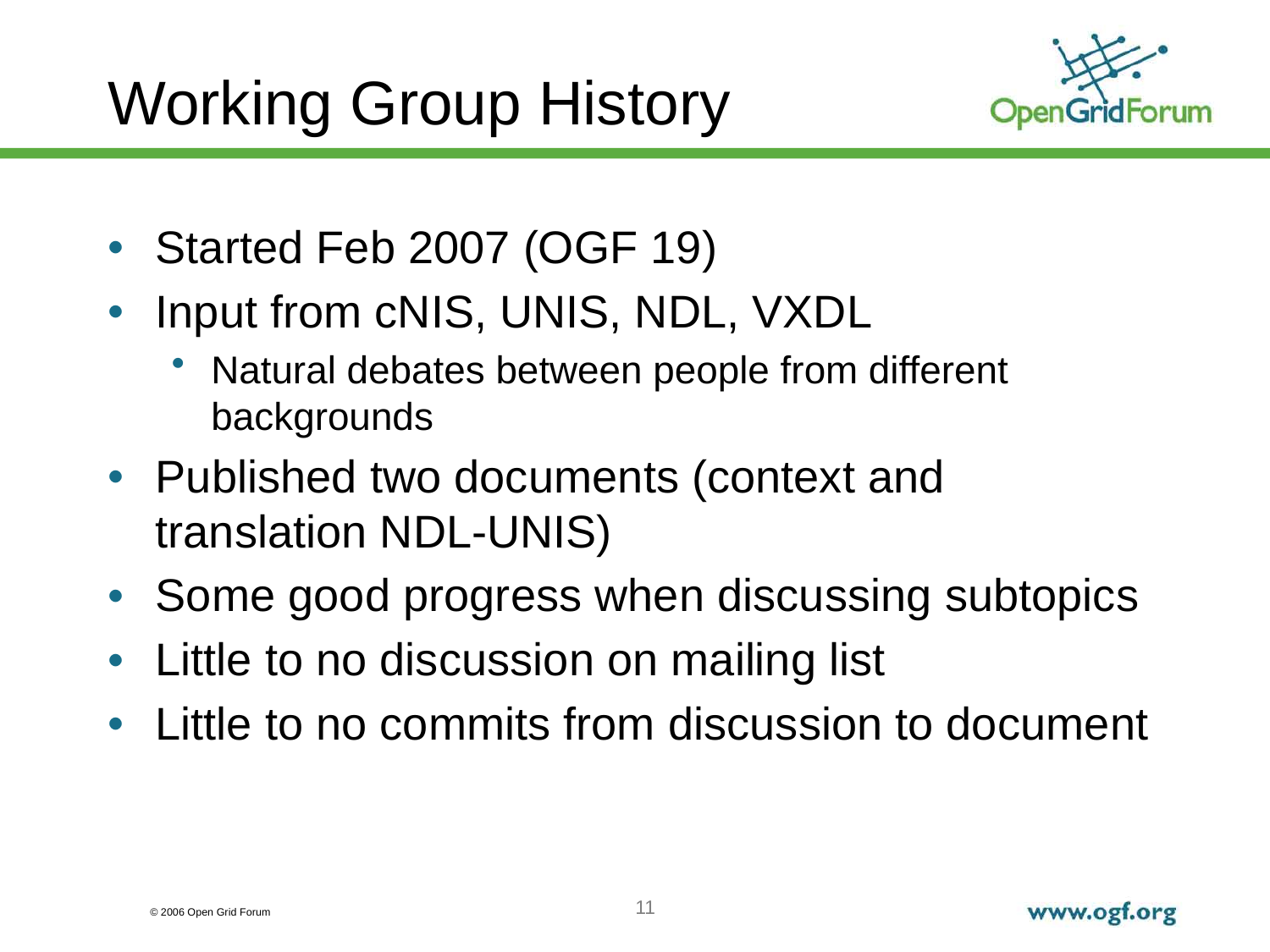

# Working Group History
Started Feb 2007 (OGF 19)
Input from cNIS, UNIS, NDL, VXDL
Natural debates between people from different backgrounds
Published two documents (context and translation NDL-UNIS)
Some good progress when discussing subtopics
Little to no discussion on mailing list
Little to no commits from discussion to document

11